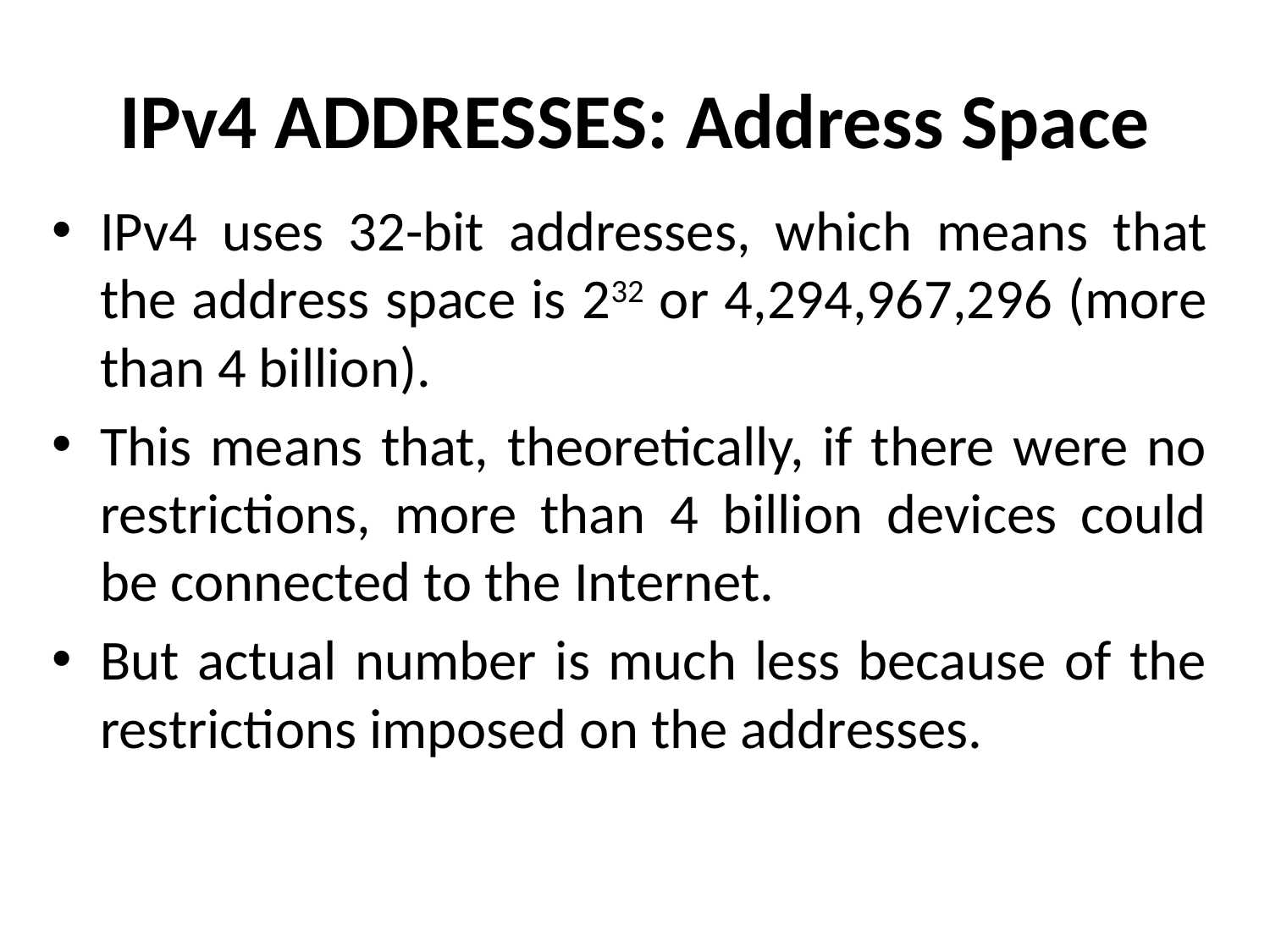

# IPv4 ADDRESSES: Address Space
IPv4 uses 32-bit addresses, which means that the address space is 232 or 4,294,967,296 (more than 4 billion).
This means that, theoretically, if there were no restrictions, more than 4 billion devices could be connected to the Internet.
But actual number is much less because of the restrictions imposed on the addresses.